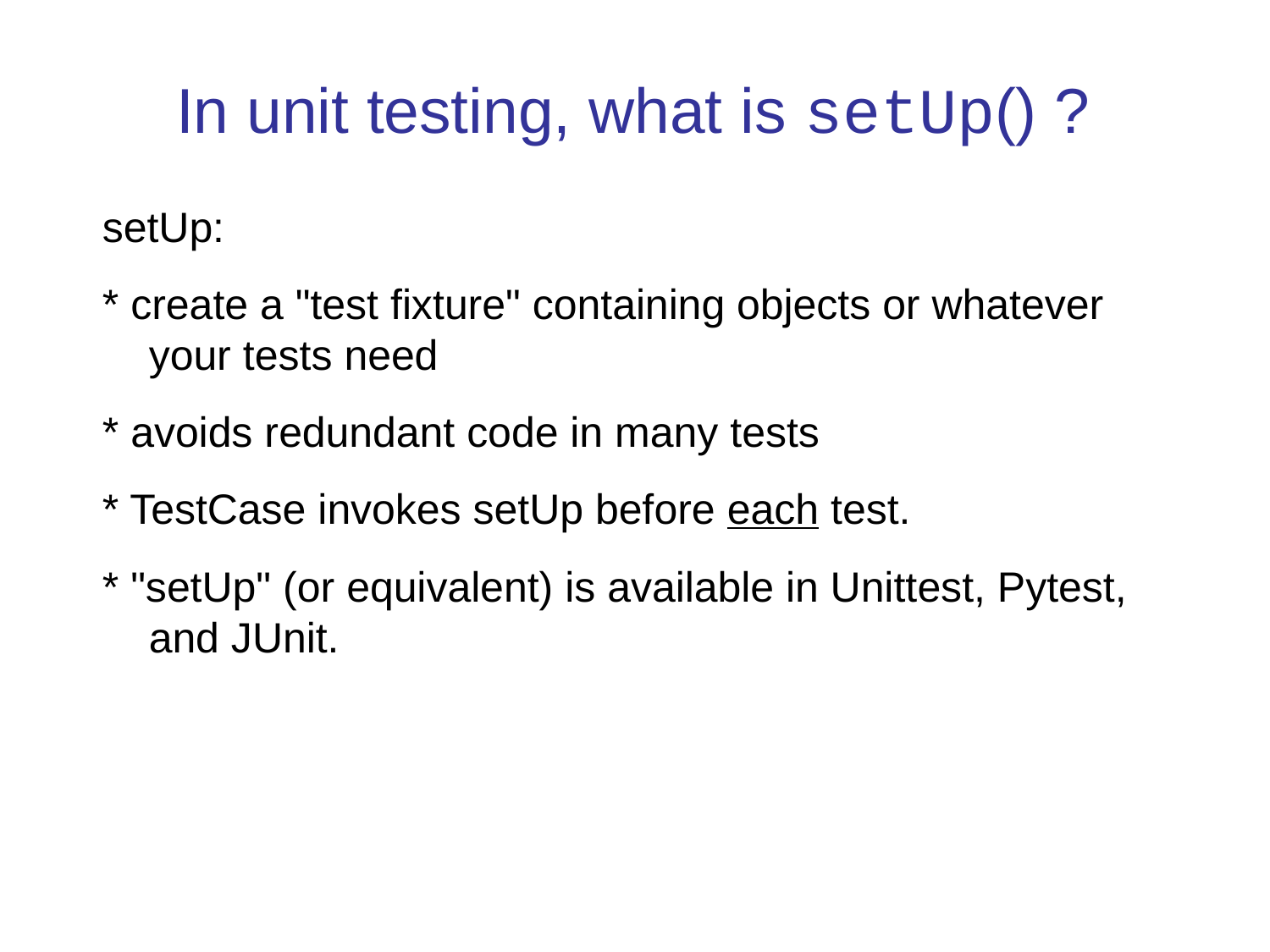

In unit testing, what is setUp() ?
setUp:
* create a "test fixture" containing objects or whatever your tests need
* avoids redundant code in many tests
* TestCase invokes setUp before each test.
* "setUp" (or equivalent) is available in Unittest, Pytest, and JUnit.